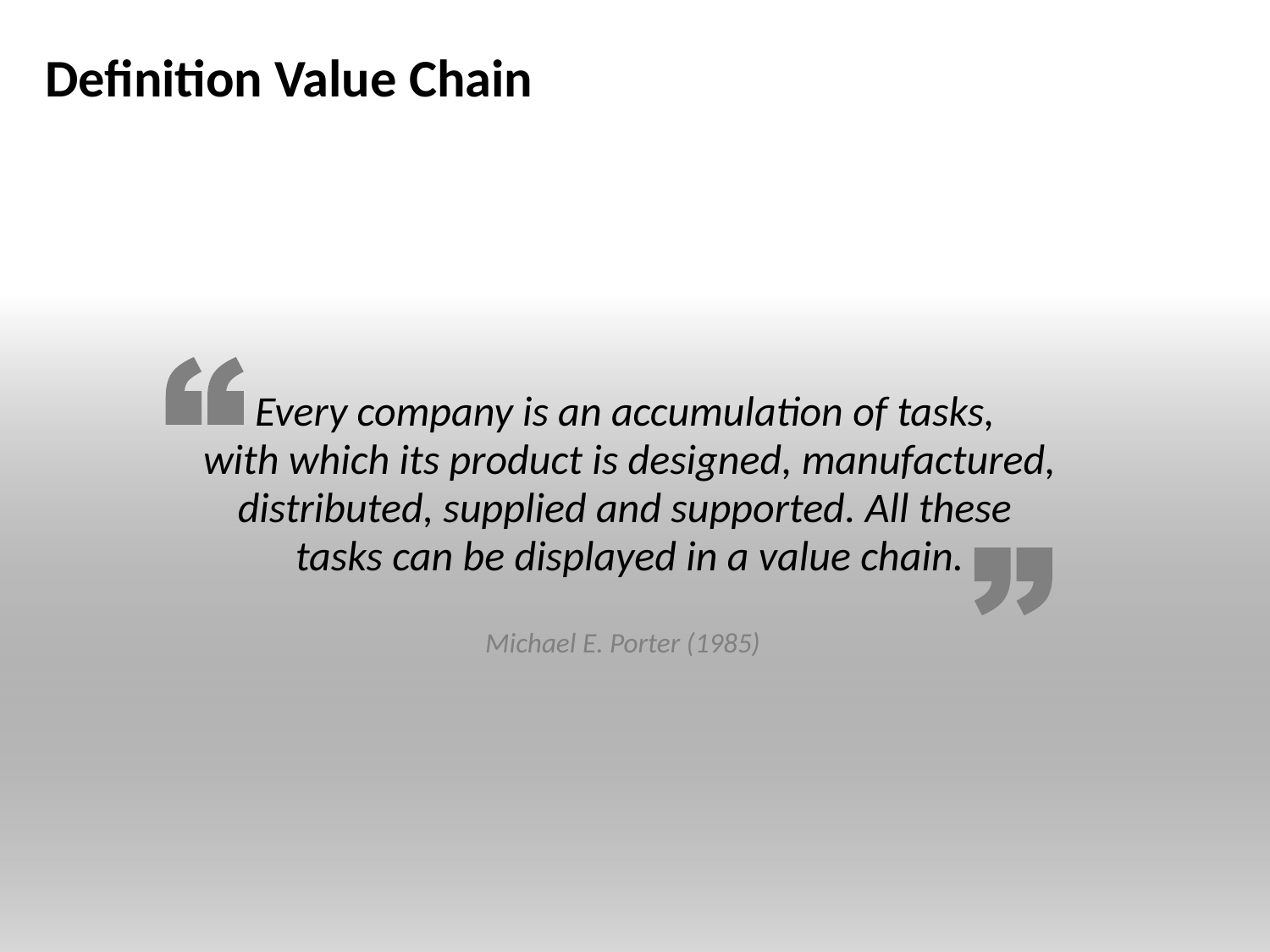

# Definition Value Chain

Every company is an accumulation of tasks,
with which its product is designed, manufactured, distributed, supplied and supported. All these
tasks can be displayed in a value chain.

Michael E. Porter (1985)